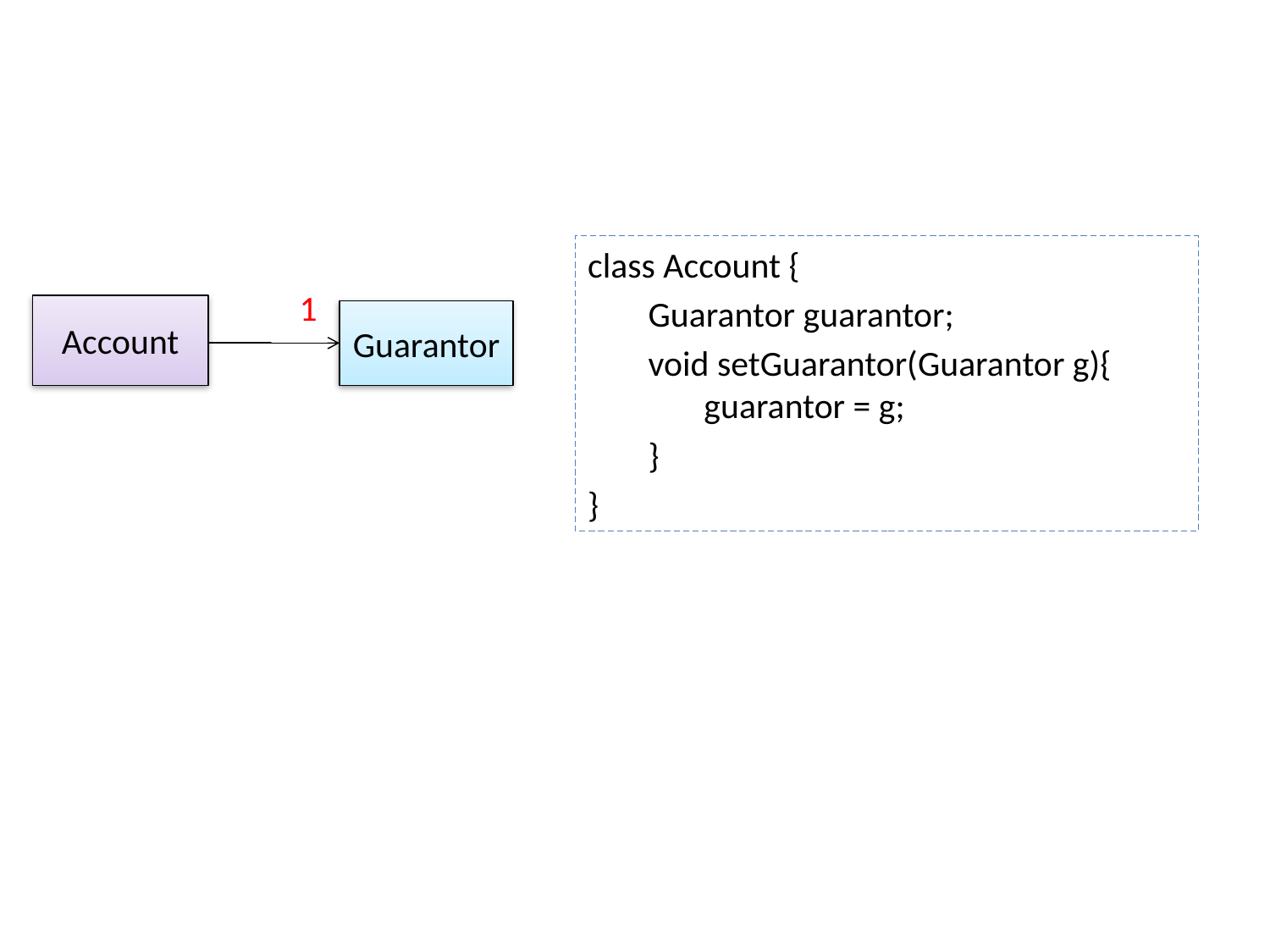

class Account {
Guarantor guarantor;
void setGuarantor(Guarantor g){
 guarantor = g;
}
}
1
Account
Guarantor